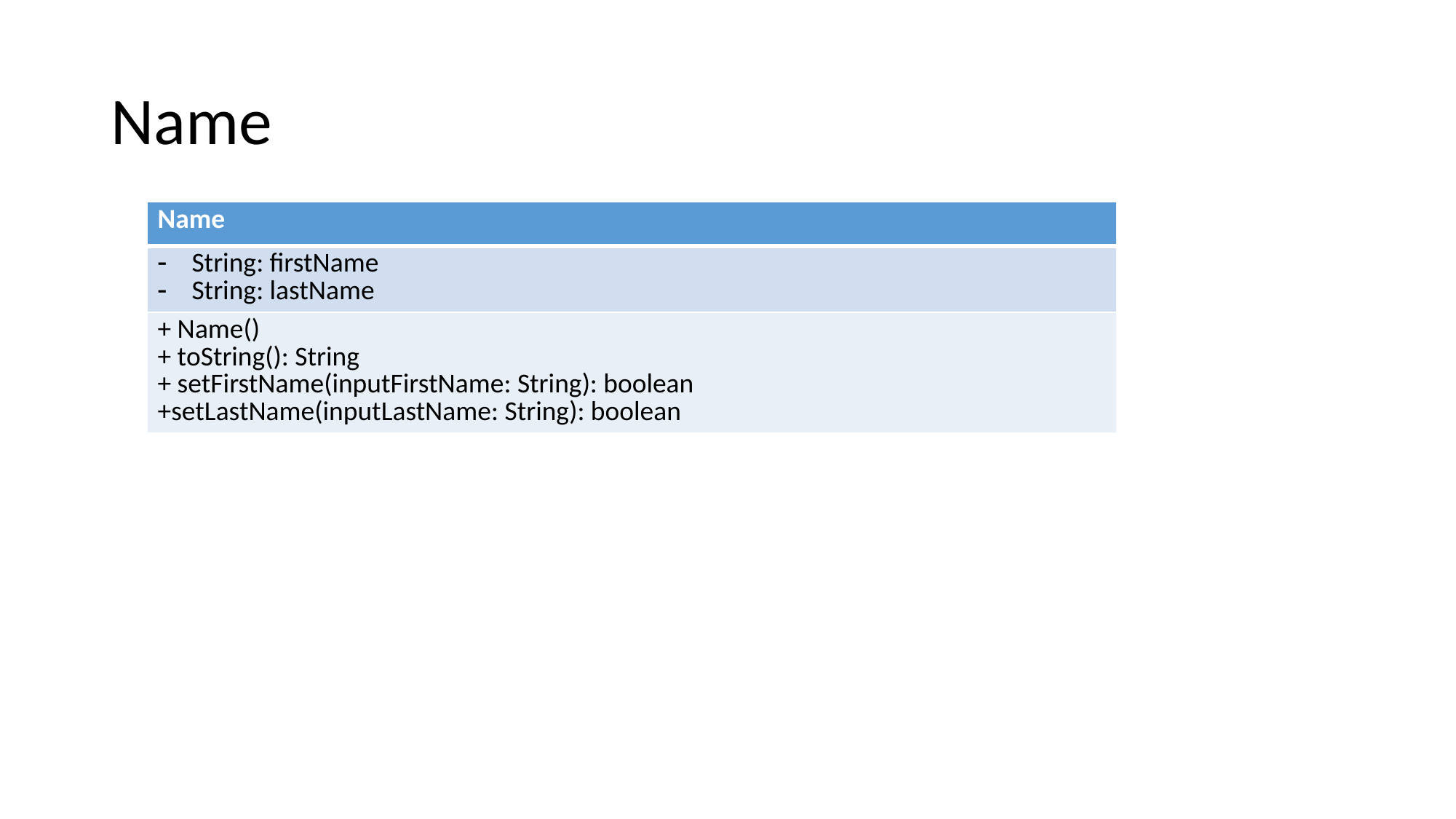

# Name
| Name |
| --- |
| String: firstName String: lastName |
| + Name() + toString(): String + setFirstName(inputFirstName: String): boolean +setLastName(inputLastName: String): boolean |